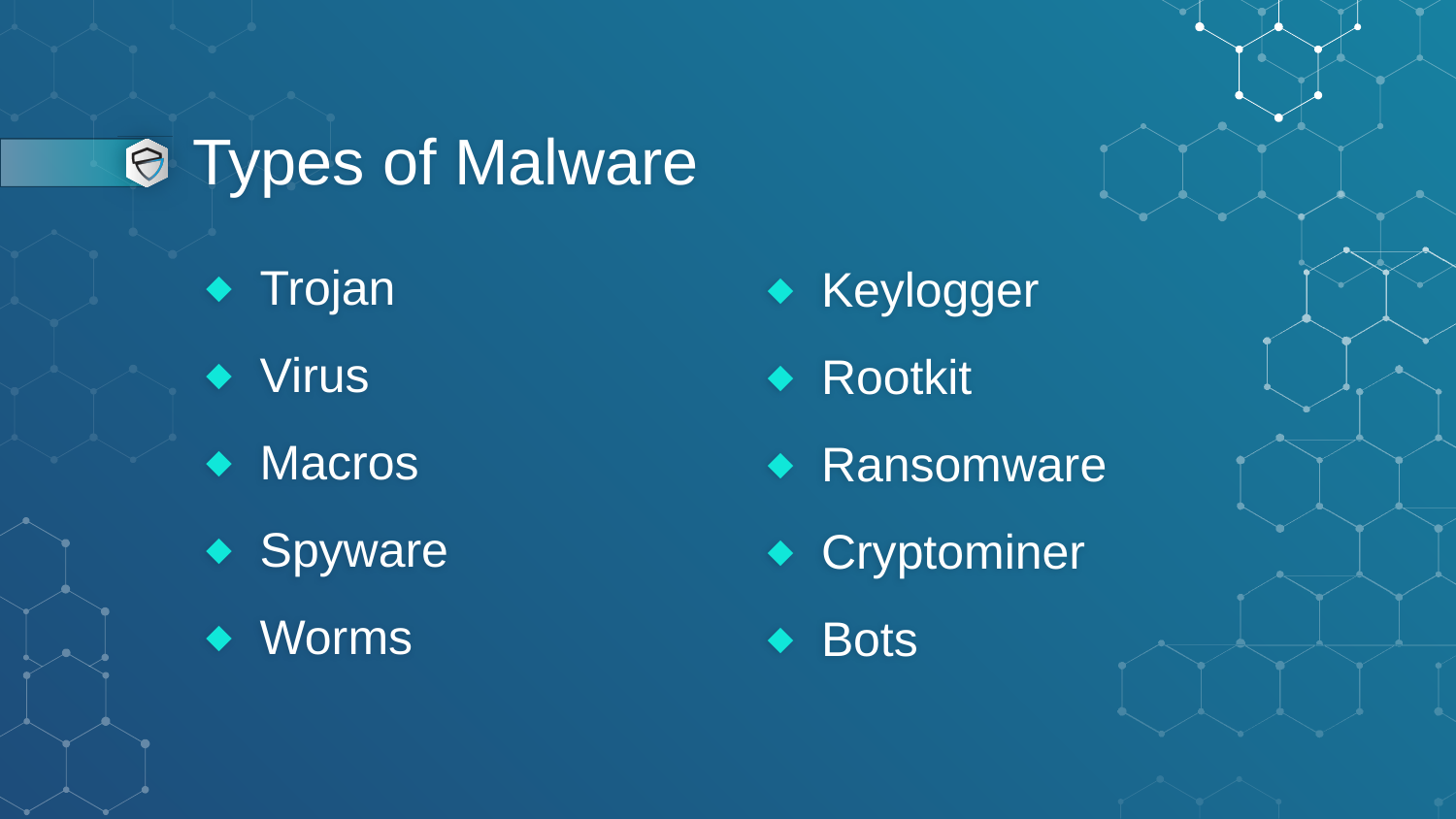

# Types of Malware
Trojan
Virus
Macros
Spyware
Worms

Keylogger
Rootkit
Ransomware
Cryptominer
Bots